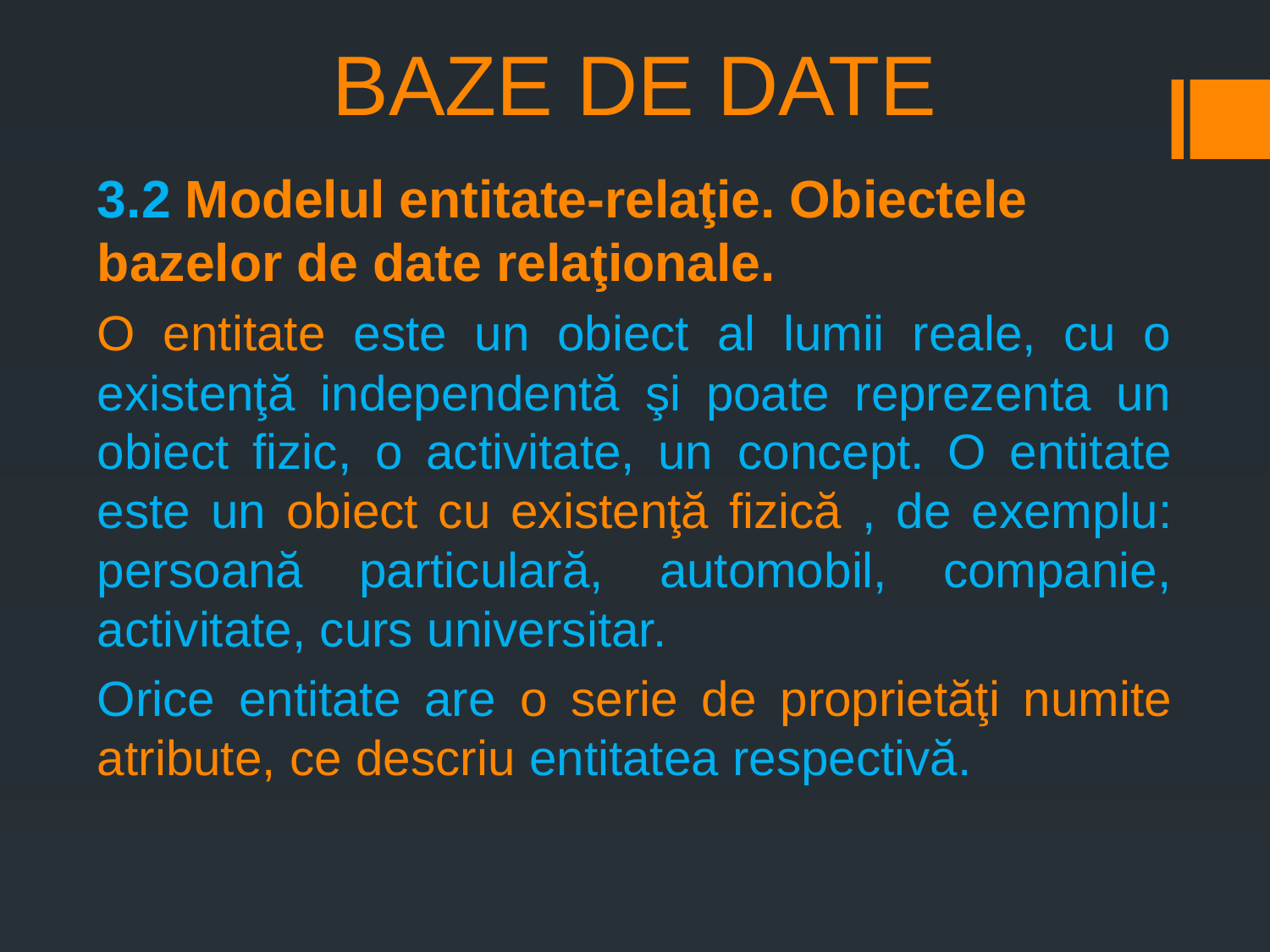

# BAZE DE DATE
3.2 Modelul entitate-relaţie. Obiectele bazelor de date relaţionale.
O entitate este un obiect al lumii reale, cu o existenţă independentă şi poate reprezenta un obiect fizic, o activitate, un concept. O entitate este un obiect cu existenţă fizică , de exemplu: persoană particulară, automobil, companie, activitate, curs universitar.
Orice entitate are o serie de proprietăţi numite atribute, ce descriu entitatea respectivă.